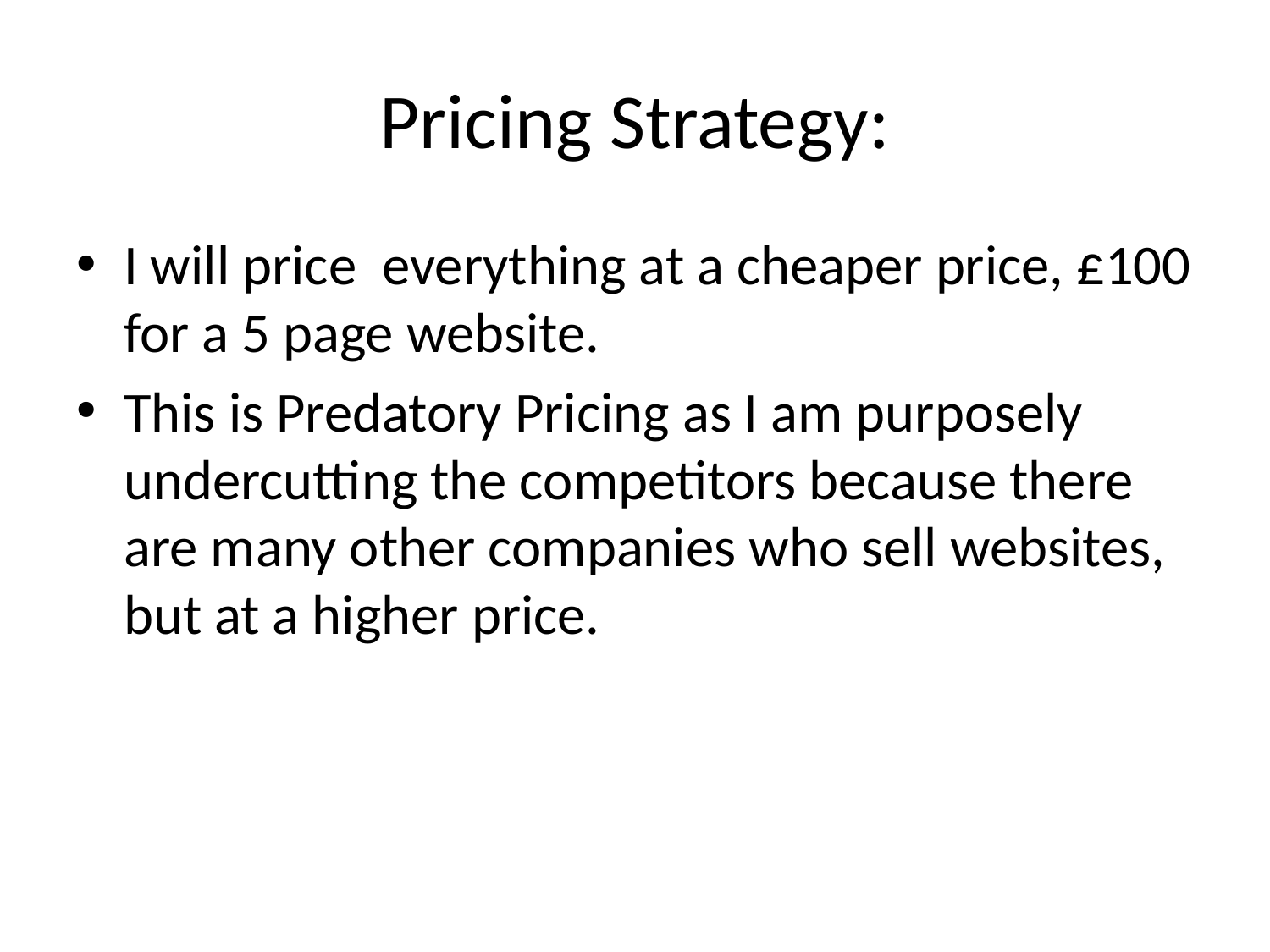

# Pricing Strategy:
I will price  everything at a cheaper price, £100 for a 5 page website.
This is Predatory Pricing as I am purposely undercutting the competitors because there are many other companies who sell websites, but at a higher price.